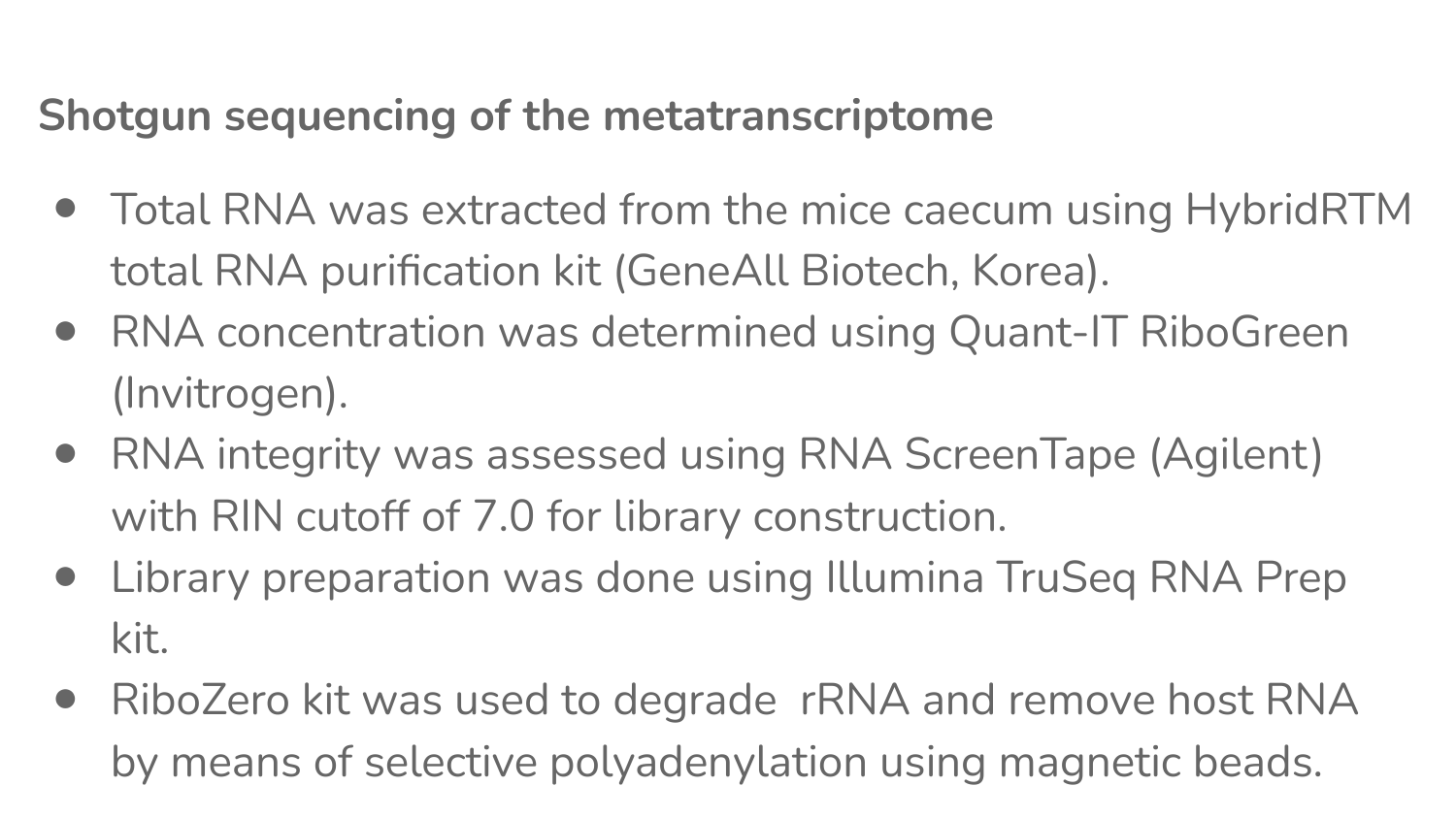

Shotgun sequencing of the metatranscriptome
Total RNA was extracted from the mice caecum using HybridRTM total RNA purification kit (GeneAll Biotech, Korea).
RNA concentration was determined using Quant-IT RiboGreen (Invitrogen).
RNA integrity was assessed using RNA ScreenTape (Agilent) with RIN cutoff of 7.0 for library construction.
Library preparation was done using Illumina TruSeq RNA Prep kit.
RiboZero kit was used to degrade  rRNA and remove host RNA by means of selective polyadenylation using magnetic beads.